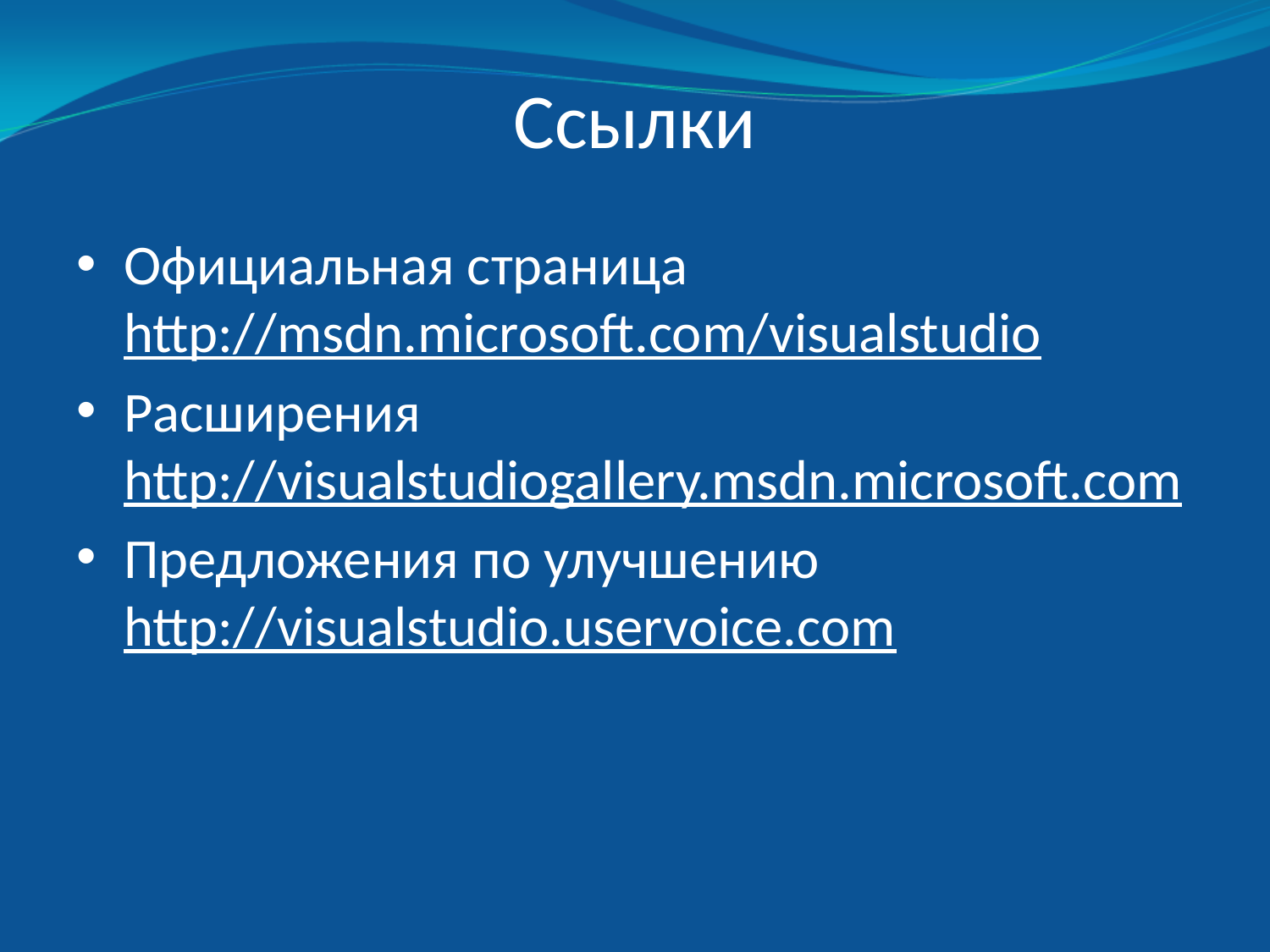

# Ссылки
Официальная страница
http://msdn.microsoft.com/visualstudio
Расширения
http://visualstudiogallery.msdn.microsoft.com
Предложения по улучшению
http://visualstudio.uservoice.com